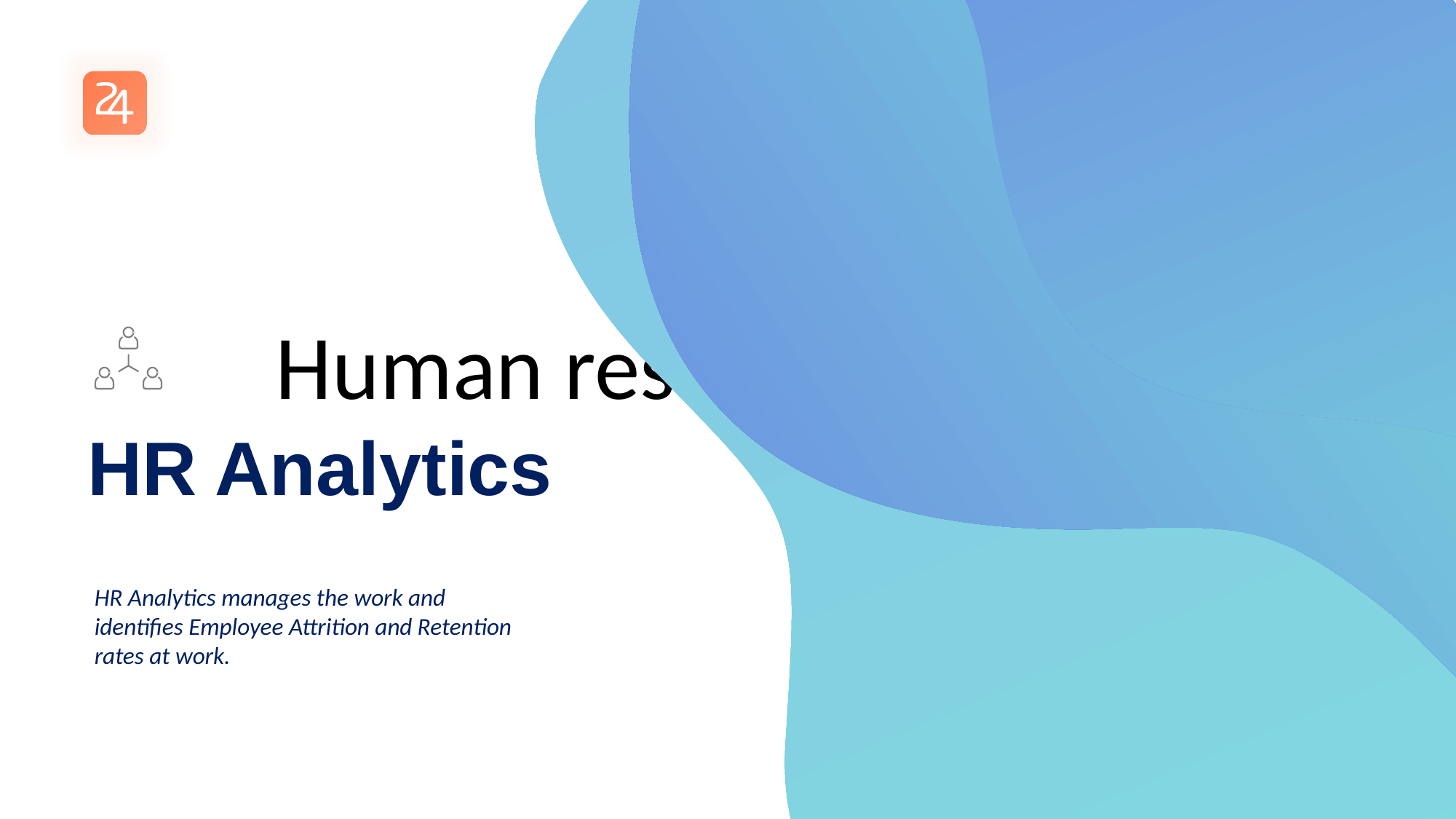

# Human resources slide 1

HR Analytics
HR Analytics manages the work and identifies Employee Attrition and Retention rates at work.